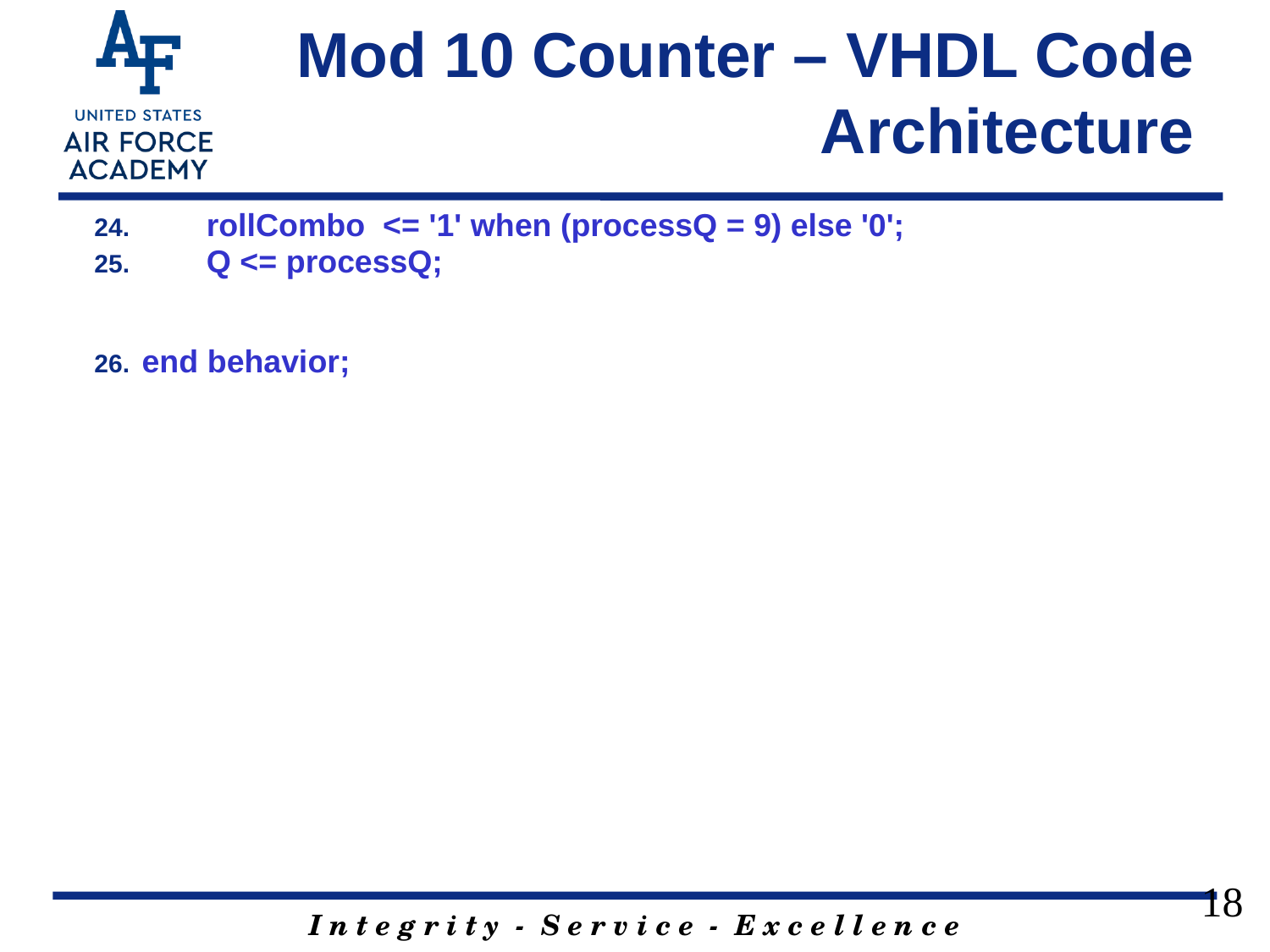

# Mod 10 Counter – VHDL Code Architecture
	rollCombo  <= '1' when (processQ = 9) else '0';
	Q <= processQ;

end behavior;

18